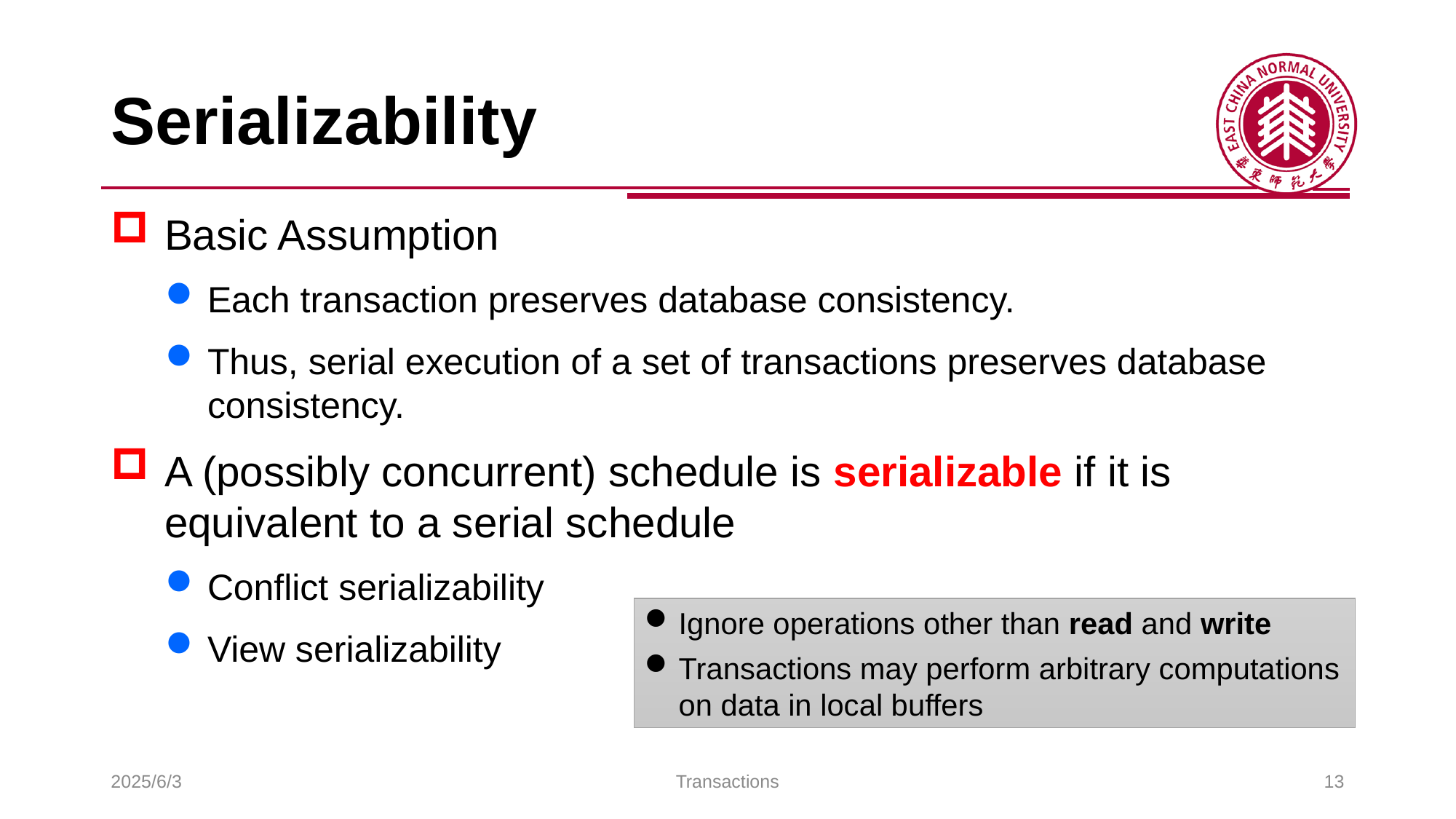

# Serializability
Basic Assumption
Each transaction preserves database consistency.
Thus, serial execution of a set of transactions preserves database consistency.
A (possibly concurrent) schedule is serializable if it is equivalent to a serial schedule
Conflict serializability
View serializability

Ignore operations other than read and write
Transactions may perform arbitrary computations on data in local buffers
2025/6/3
Transactions
13